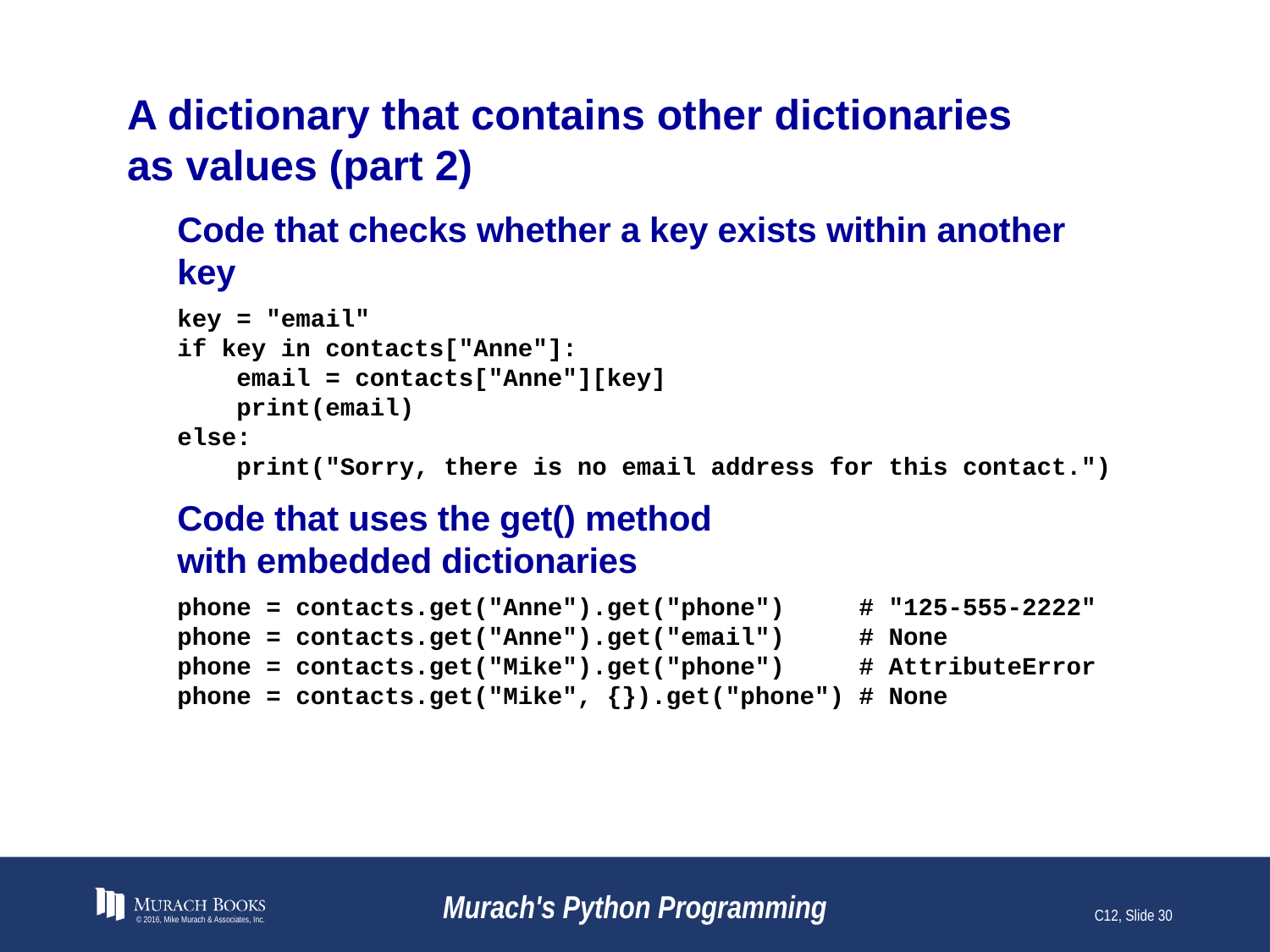

# A dictionary that contains other dictionaries as values (part 2)
Code that checks whether a key exists within another key
key = "email"
if key in contacts["Anne"]:
    email = contacts["Anne"][key]
    print(email)
else:
    print("Sorry, there is no email address for this contact.")
Code that uses the get() method
with embedded dictionaries
phone = contacts.get("Anne").get("phone")     # "125-555-2222"
phone = contacts.get("Anne").get("email")     # None
phone = contacts.get("Mike").get("phone")     # AttributeError
phone = contacts.get("Mike", {}).get("phone") # None

© 2016, Mike Murach & Associates, Inc.
Murach's Python Programming

C12, Slide 30